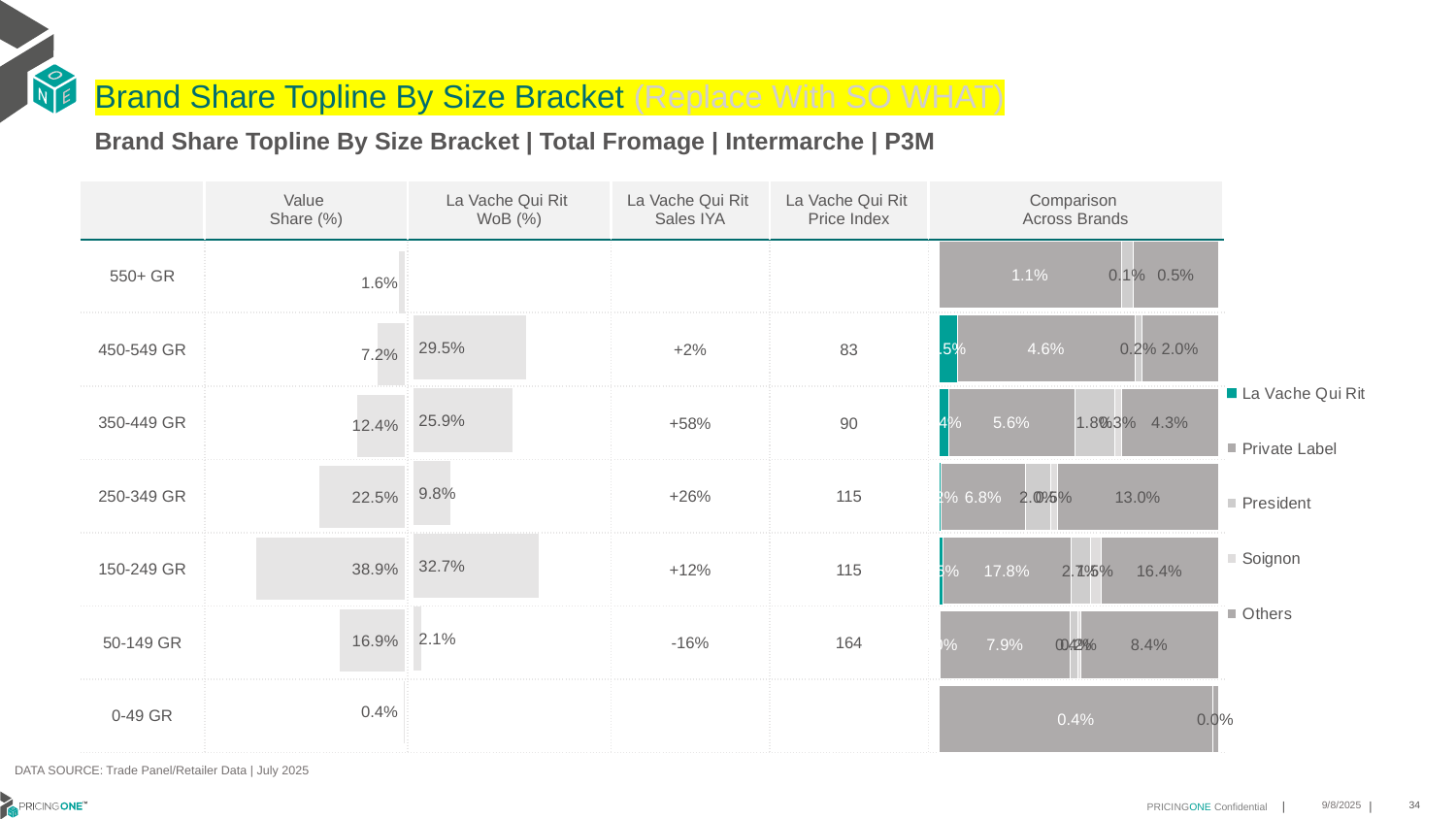

# Brand Share Topline By Size Bracket (Replace With SO WHAT)
Brand Share Topline By Size Bracket | Total Fromage | Intermarche | P3M
|  | Value Share (%) | La Vache Qui Rit WoB (%) | La Vache Qui Rit Sales IYA | La Vache Qui Rit Price Index | Comparison Across Brands |
| --- | --- | --- | --- | --- | --- |
| 550+ GR |  |  |  |  |  |
| 450-549 GR |  |  | +2% | 83 |  |
| 350-449 GR |  |  | +58% | 90 |  |
| 250-349 GR |  |  | +26% | 115 |  |
| 150-249 GR |  |  | +12% | 115 |  |
| 50-149 GR |  |  | -16% | 164 |  |
| 0-49 GR |  |  |  |  |  |

### Chart

| Category | La Vache Qui Rit | Private Label | President | Soignon | Others |
|---|---|---|---|---|---|
| 550+ GR | None | 0.010689545892969434 | 0.0007324374037519921 | None | 0.004998864068583663 |
| 450-549 GR | 0.004600061494483101 | 0.04607631156649034 | 0.0016380034880776263 | None | 0.01981303011584776 |
| 350-449 GR | 0.004039697679737115 | 0.05644144021828175 | 0.01764403733361347 | 0.00321562157886387 | 0.043148424201873294 |
| 250-349 GR | 0.0015297670711260558 | 0.06787612869074715 | 0.020187287348257345 | 0.0053611433946327116 | 0.12974798471243393 |
| 150-249 GR | 0.005097125324787418 | 0.17835365104065126 | 0.02673656577595515 | 0.014681880154110255 | 0.16411205536358017 |
| 50-149 GR | 0.0003218304762119427 | 0.07918248717473528 | 0.004262630539034794 | 0.0018721924939689464 | 0.08375270583122305 |
| 0-49 GR | None | 0.0038056904911916534 | None | None | 8.139907477946059e-05 |

### Chart

| Category | Value Share |
|---|---|
|  | 0.016420847365305087 |

### Chart

| Category | Brand WoB % |
|---|---|
|  | None |
DATA SOURCE: Trade Panel/Retailer Data | July 2025

9/8/2025
34